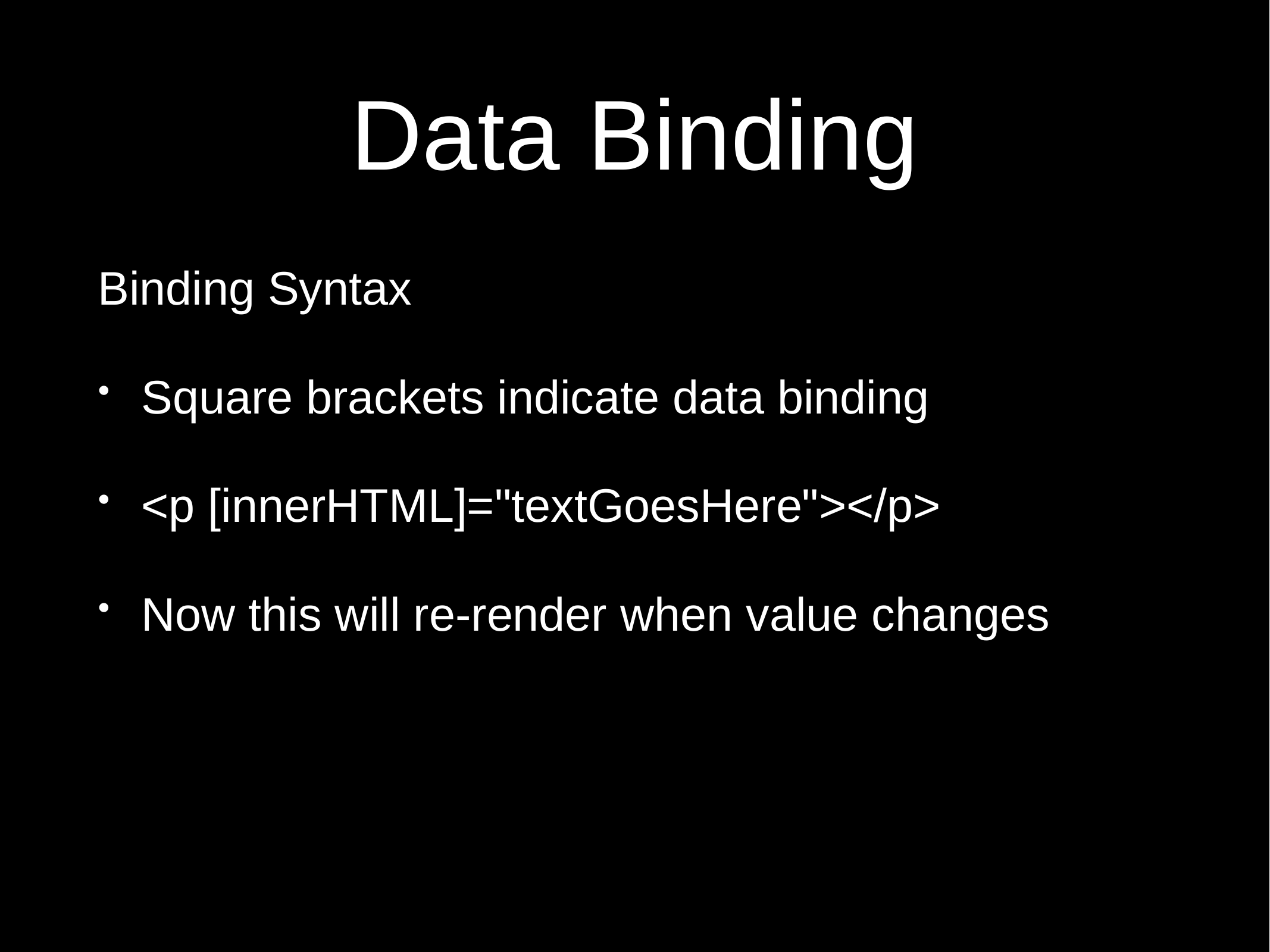

# Data Binding
Binding Syntax
Square brackets indicate data binding
<p [innerHTML]="textGoesHere"></p>
Now this will re-render when value changes